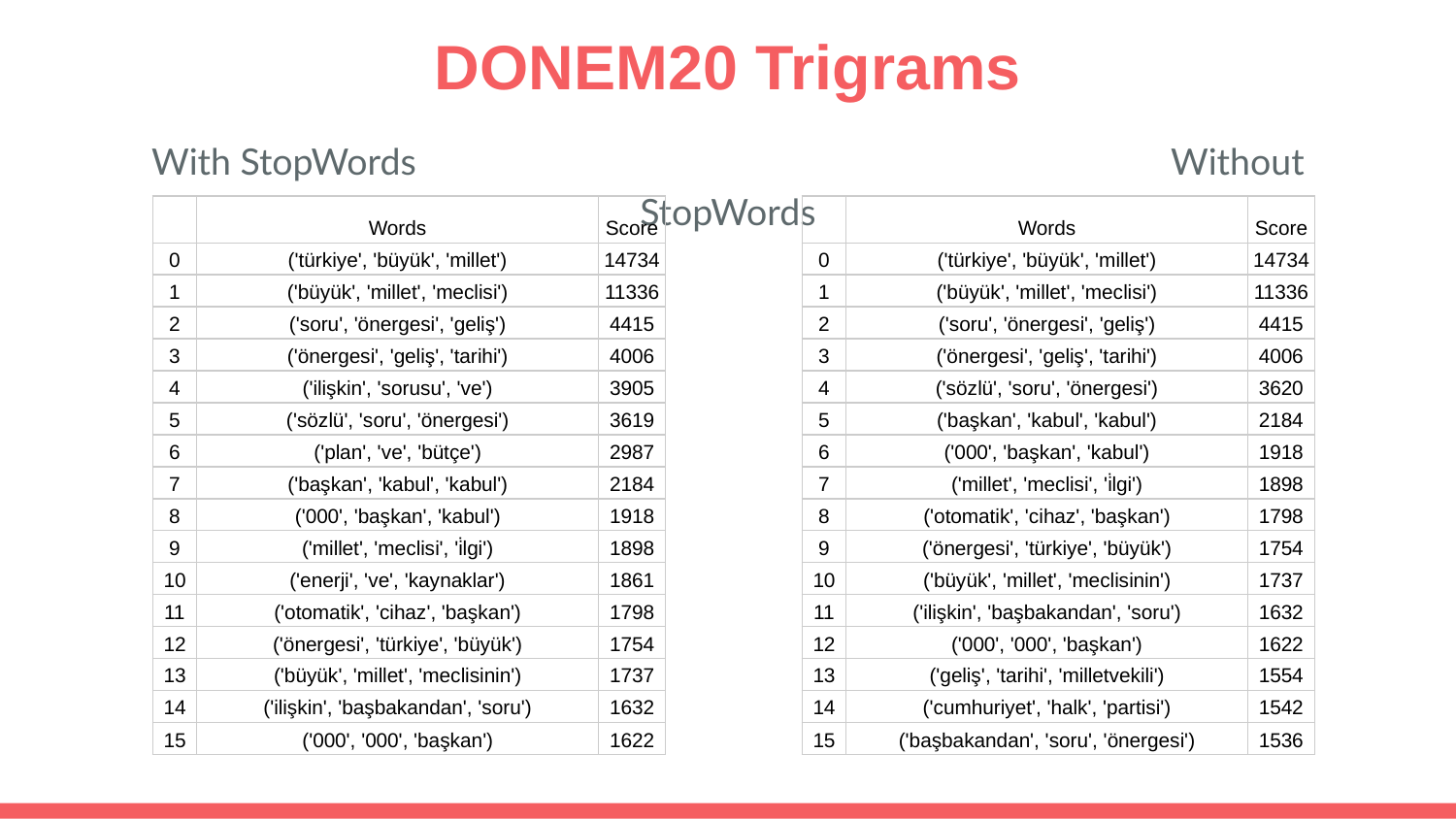

# DONEM20 Trigrams

With StopWords						Without StopWords

|  | Words | Score |
| --- | --- | --- |
| 0 | ('türkiye', 'büyük', 'millet') | 14734 |
| 1 | ('büyük', 'millet', 'meclisi') | 11336 |
| 2 | ('soru', 'önergesi', 'geliş') | 4415 |
| 3 | ('önergesi', 'geliş', 'tarihi') | 4006 |
| 4 | ('ilişkin', 'sorusu', 've') | 3905 |
| 5 | ('sözlü', 'soru', 'önergesi') | 3619 |
| 6 | ('plan', 've', 'bütçe') | 2987 |
| 7 | ('başkan', 'kabul', 'kabul') | 2184 |
| 8 | ('000', 'başkan', 'kabul') | 1918 |
| 9 | ('millet', 'meclisi', 'i̇lgi') | 1898 |
| 10 | ('enerji', 've', 'kaynaklar') | 1861 |
| 11 | ('otomatik', 'cihaz', 'başkan') | 1798 |
| 12 | ('önergesi', 'türkiye', 'büyük') | 1754 |
| 13 | ('büyük', 'millet', 'meclisinin') | 1737 |
| 14 | ('ilişkin', 'başbakandan', 'soru') | 1632 |
| 15 | ('000', '000', 'başkan') | 1622 |
|  | Words | Score |
| --- | --- | --- |
| 0 | ('türkiye', 'büyük', 'millet') | 14734 |
| 1 | ('büyük', 'millet', 'meclisi') | 11336 |
| 2 | ('soru', 'önergesi', 'geliş') | 4415 |
| 3 | ('önergesi', 'geliş', 'tarihi') | 4006 |
| 4 | ('sözlü', 'soru', 'önergesi') | 3620 |
| 5 | ('başkan', 'kabul', 'kabul') | 2184 |
| 6 | ('000', 'başkan', 'kabul') | 1918 |
| 7 | ('millet', 'meclisi', 'i̇lgi') | 1898 |
| 8 | ('otomatik', 'cihaz', 'başkan') | 1798 |
| 9 | ('önergesi', 'türkiye', 'büyük') | 1754 |
| 10 | ('büyük', 'millet', 'meclisinin') | 1737 |
| 11 | ('ilişkin', 'başbakandan', 'soru') | 1632 |
| 12 | ('000', '000', 'başkan') | 1622 |
| 13 | ('geliş', 'tarihi', 'milletvekili') | 1554 |
| 14 | ('cumhuriyet', 'halk', 'partisi') | 1542 |
| 15 | ('başbakandan', 'soru', 'önergesi') | 1536 |